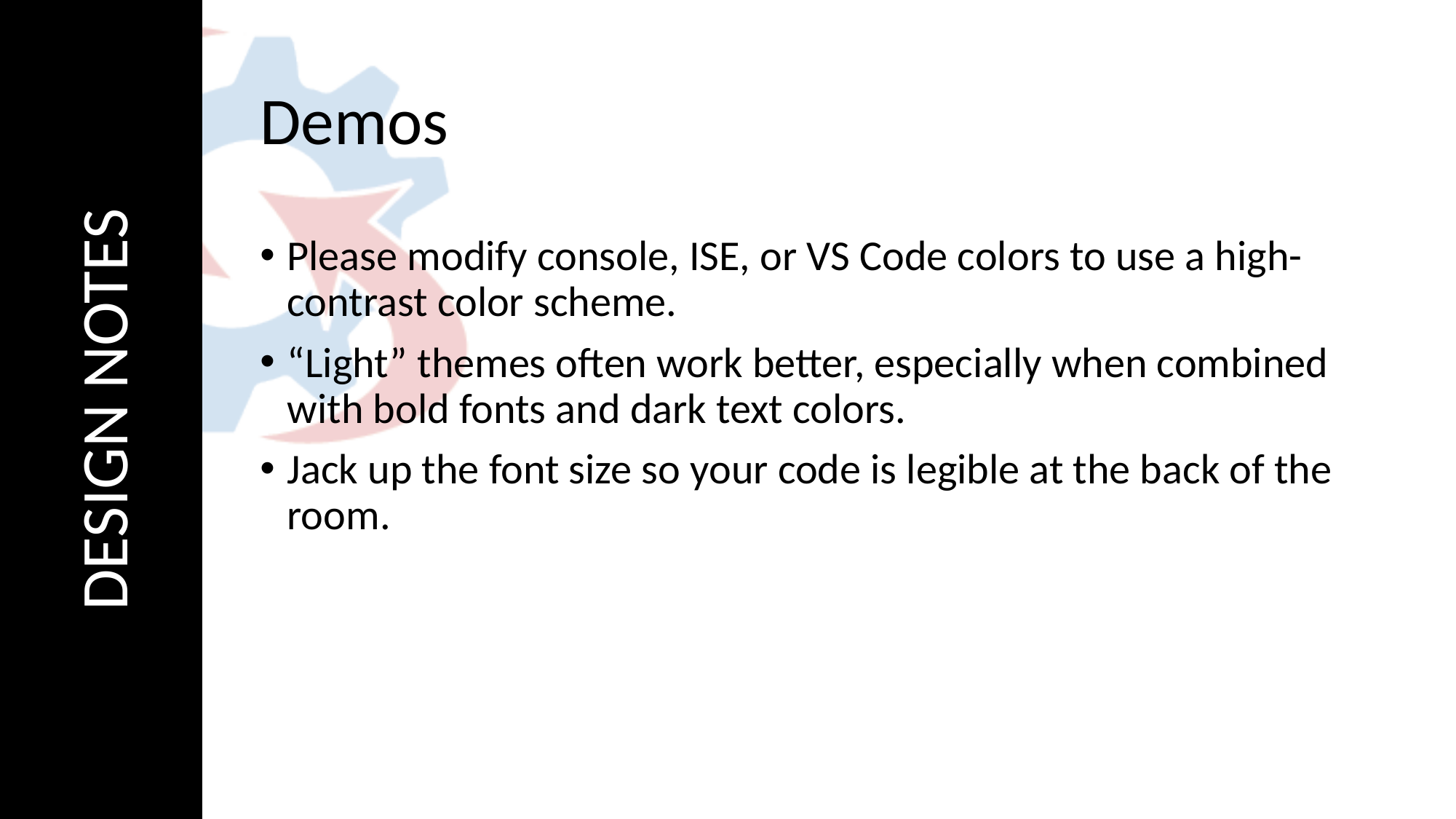

# Demos
Please modify console, ISE, or VS Code colors to use a high-contrast color scheme.
“Light” themes often work better, especially when combined with bold fonts and dark text colors.
Jack up the font size so your code is legible at the back of the room.